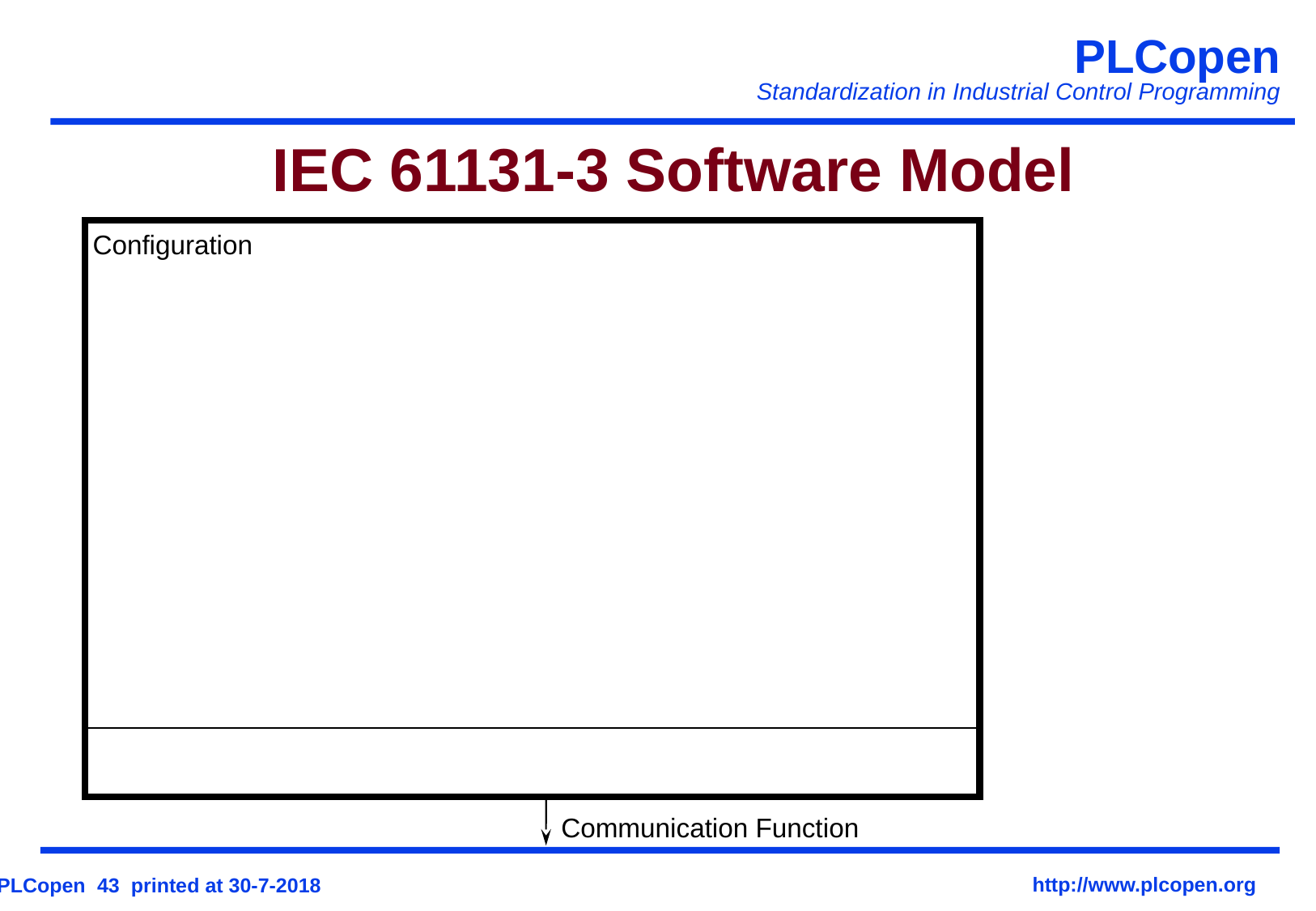

# IEC 61131-3 Software Model

Configuration

Communication Function